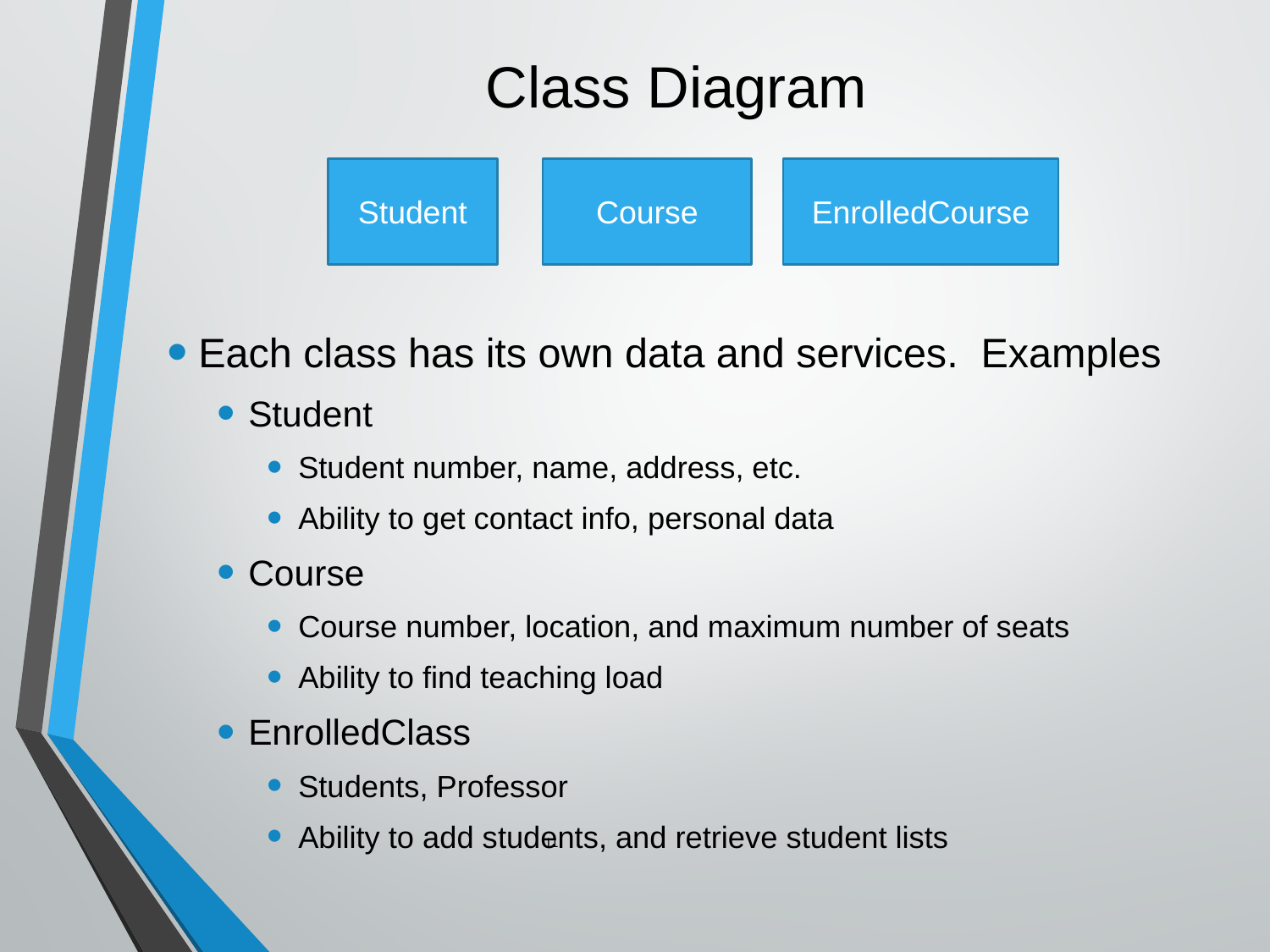

# Class Diagram
Student
Course
EnrolledCourse

Each class has its own data and services.  Examples
Student
Student number, name, address, etc.
Ability to get contact info, personal data
Course
Course number, location, and maximum number of seats
Ability to find teaching load
EnrolledClass
Students, Professor
Ability to add students, and retrieve student lists
11